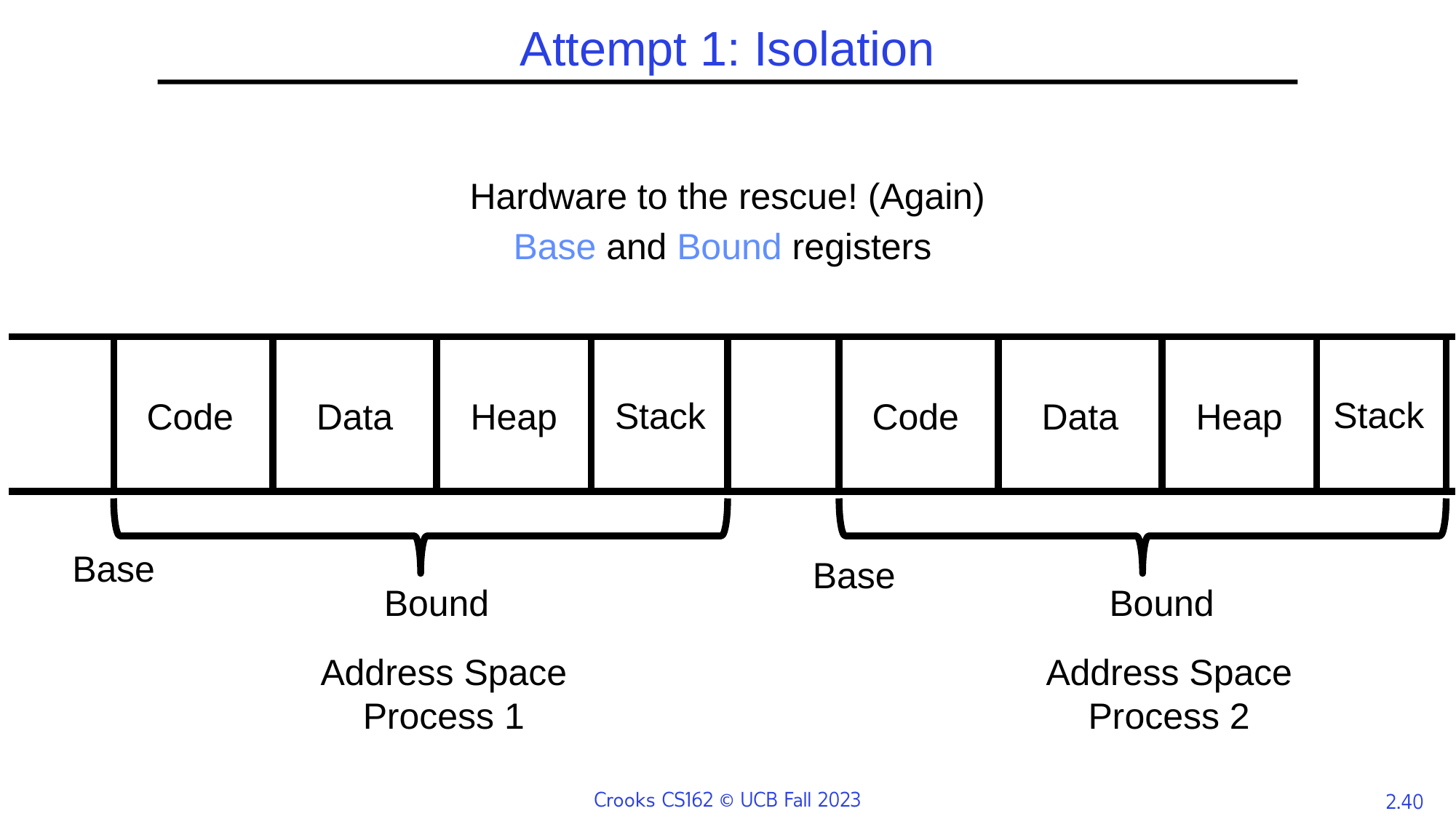

# Attempt 1: Isolation
Hardware to the rescue! (Again)
Base and Bound registers

Stack
Stack
Heap
Heap
Code
Data
Code
Data
Base
Base
Bound
Bound
Address Space
Process 1
Address Space
Process 2